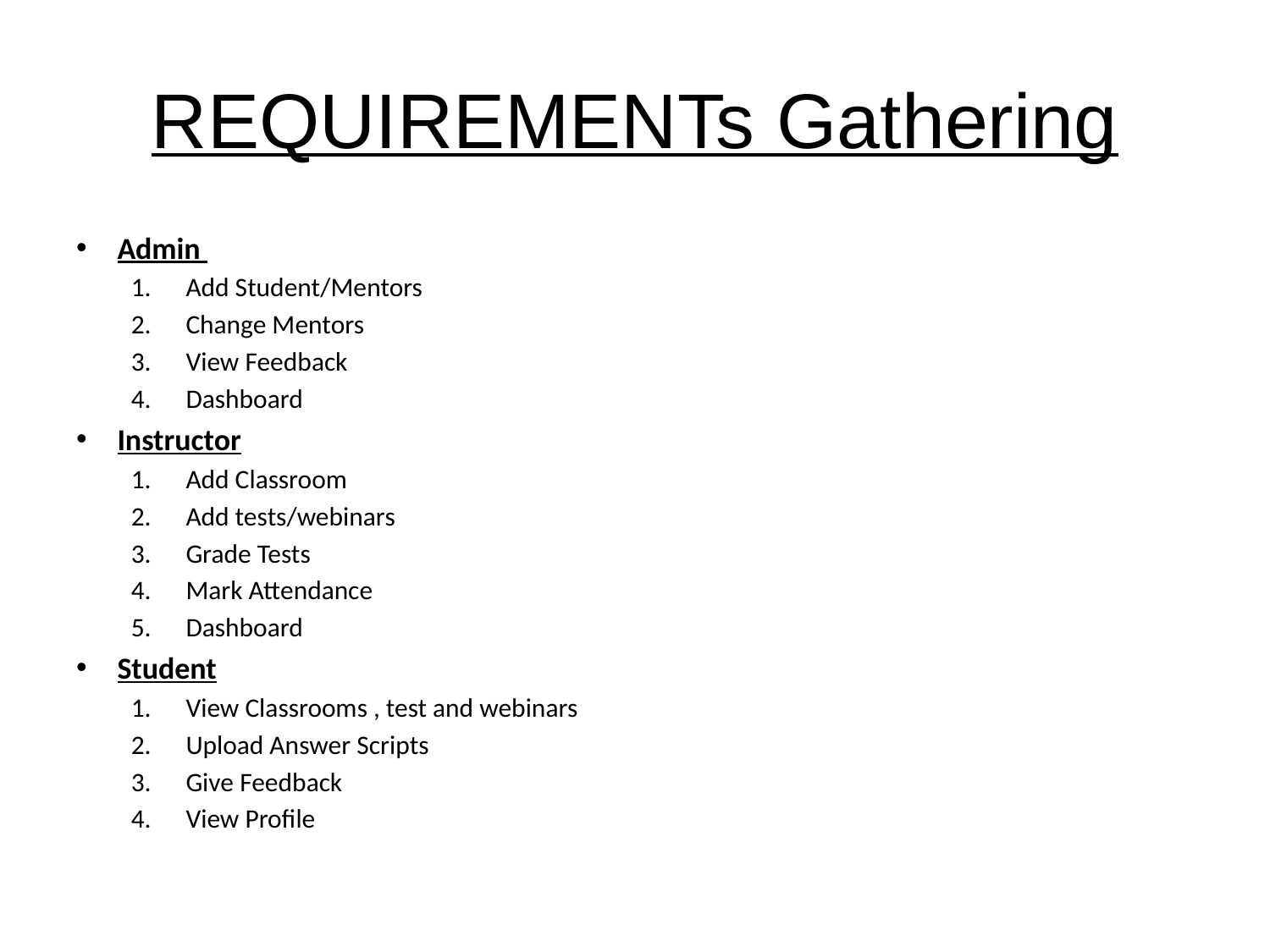

# REQUIREMENTs Gathering
Admin
Add Student/Mentors
Change Mentors
View Feedback
Dashboard
Instructor
Add Classroom
Add tests/webinars
Grade Tests
Mark Attendance
Dashboard
Student
View Classrooms , test and webinars
Upload Answer Scripts
Give Feedback
View Profile